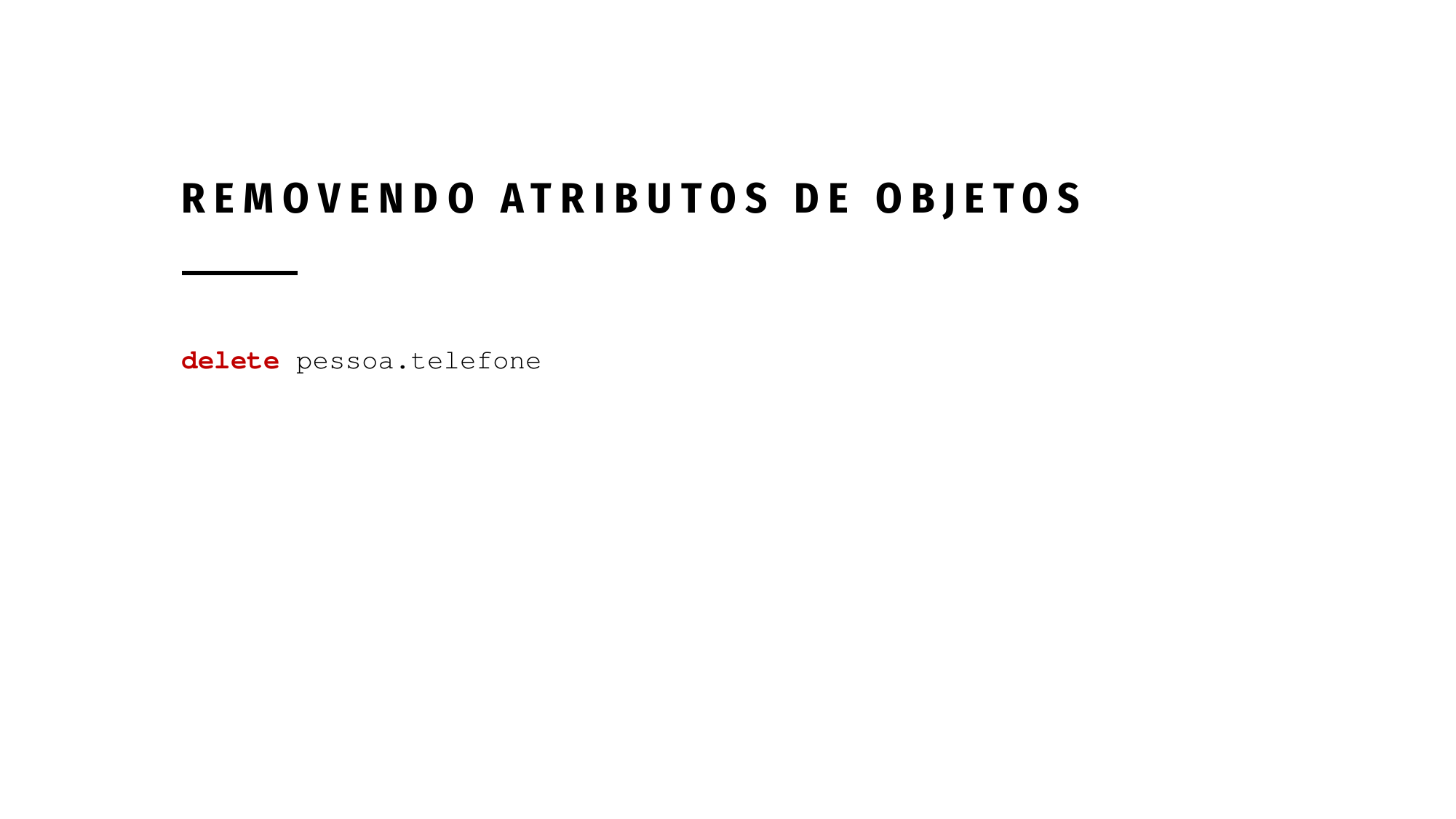

# removendo atributos de Objetos
delete pessoa.telefone